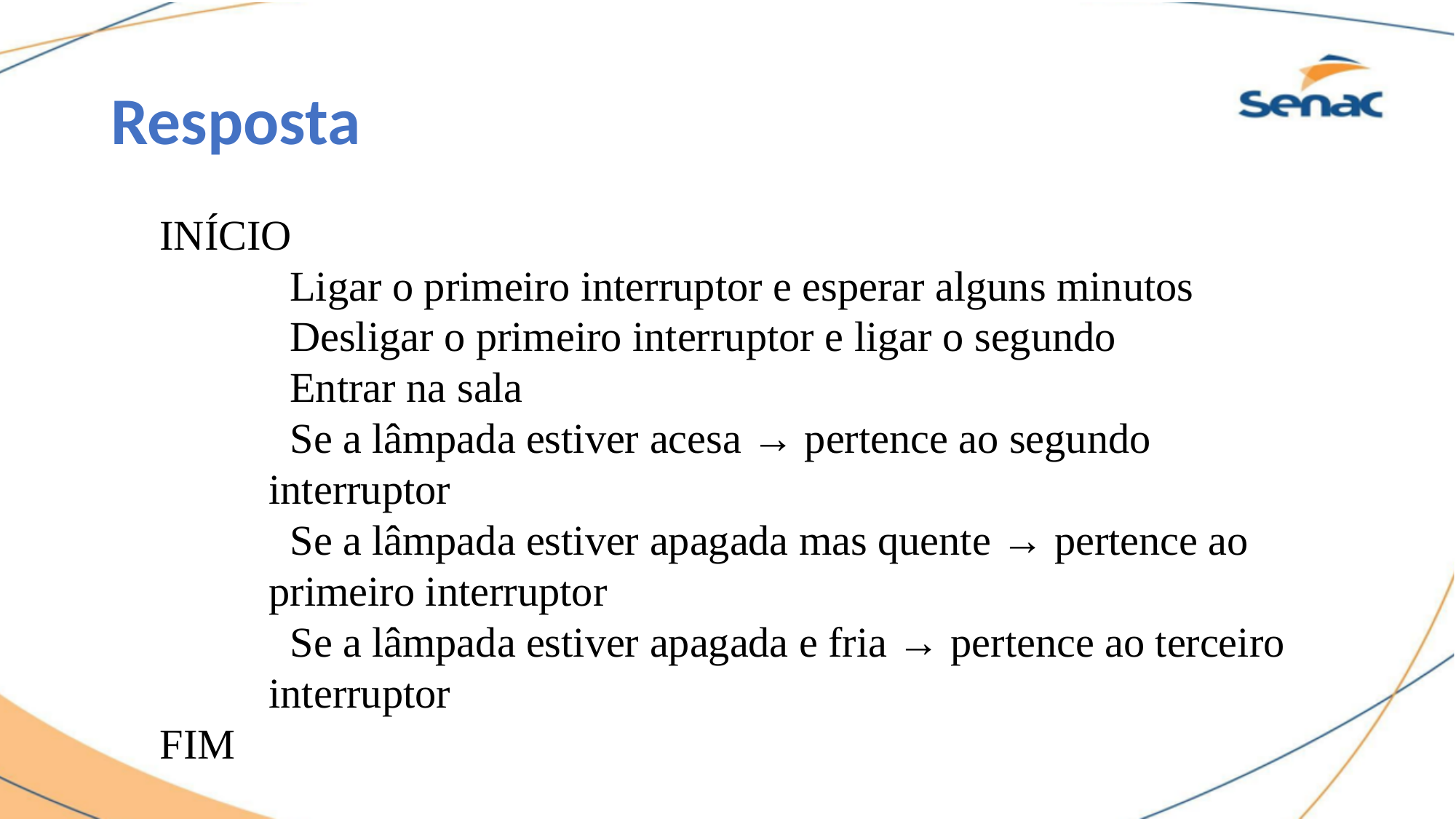

# Resposta
INÍCIO
  Ligar o primeiro interruptor e esperar alguns minutos
  Desligar o primeiro interruptor e ligar o segundo
  Entrar na sala
  Se a lâmpada estiver acesa → pertence ao segundo interruptor
  Se a lâmpada estiver apagada mas quente → pertence ao primeiro interruptor
  Se a lâmpada estiver apagada e fria → pertence ao terceiro interruptor
FIM